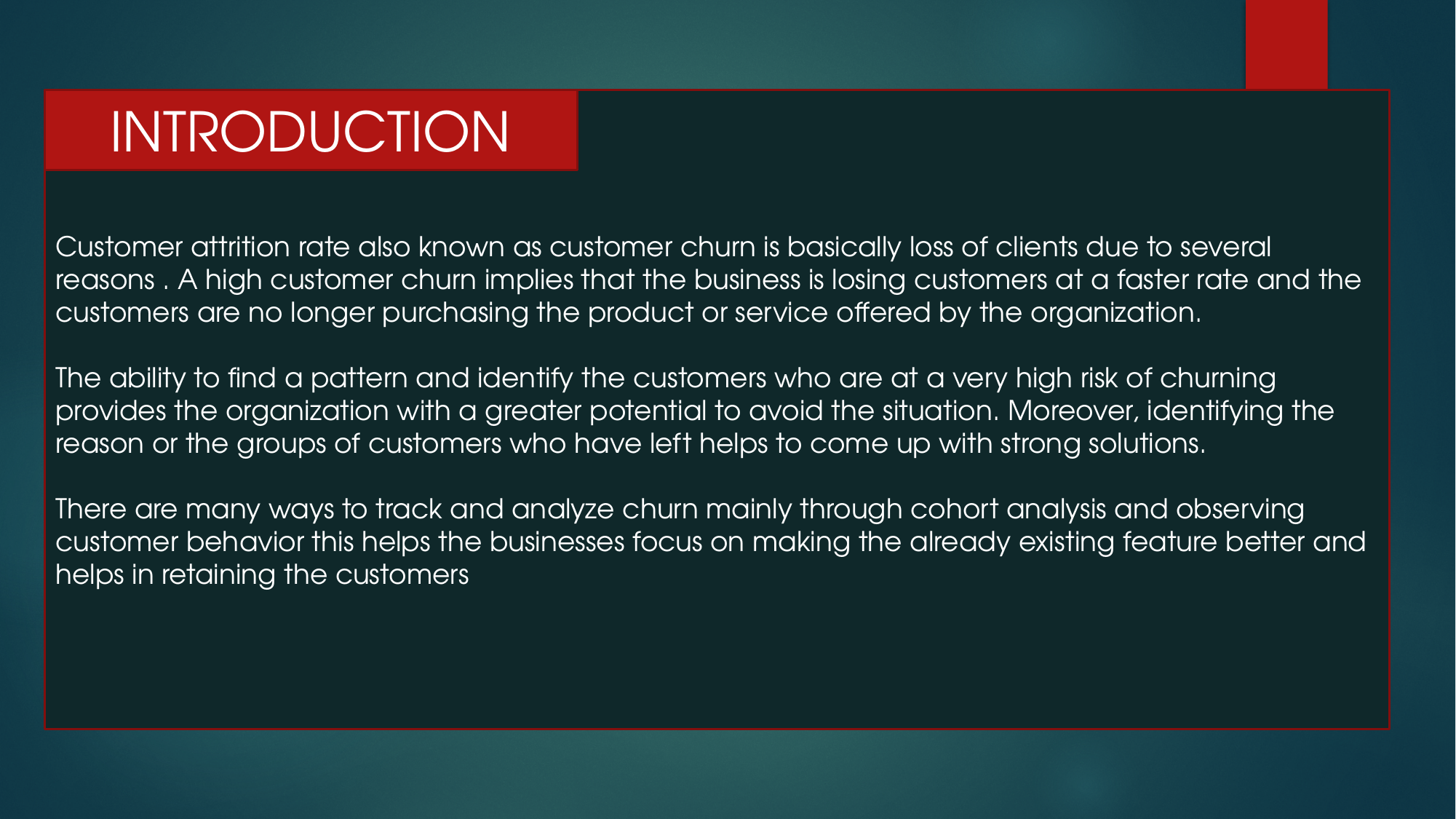

Customer attrition rate also known as customer churn is basically loss of clients due to several reasons . A high customer churn implies that the business is losing customers at a faster rate and the customers are no longer purchasing the product or service offered by the organization.

The ability to find a pattern and identify the customers who are at a very high risk of churning provides the organization with a greater potential to avoid the situation. Moreover, identifying the reason or the groups of customers who have left helps to come up with strong solutions.

There are many ways to track and analyze churn mainly through cohort analysis and observing customer behavior this helps the businesses focus on making the already existing feature better and helps in retaining the customers
INTRODUCTION